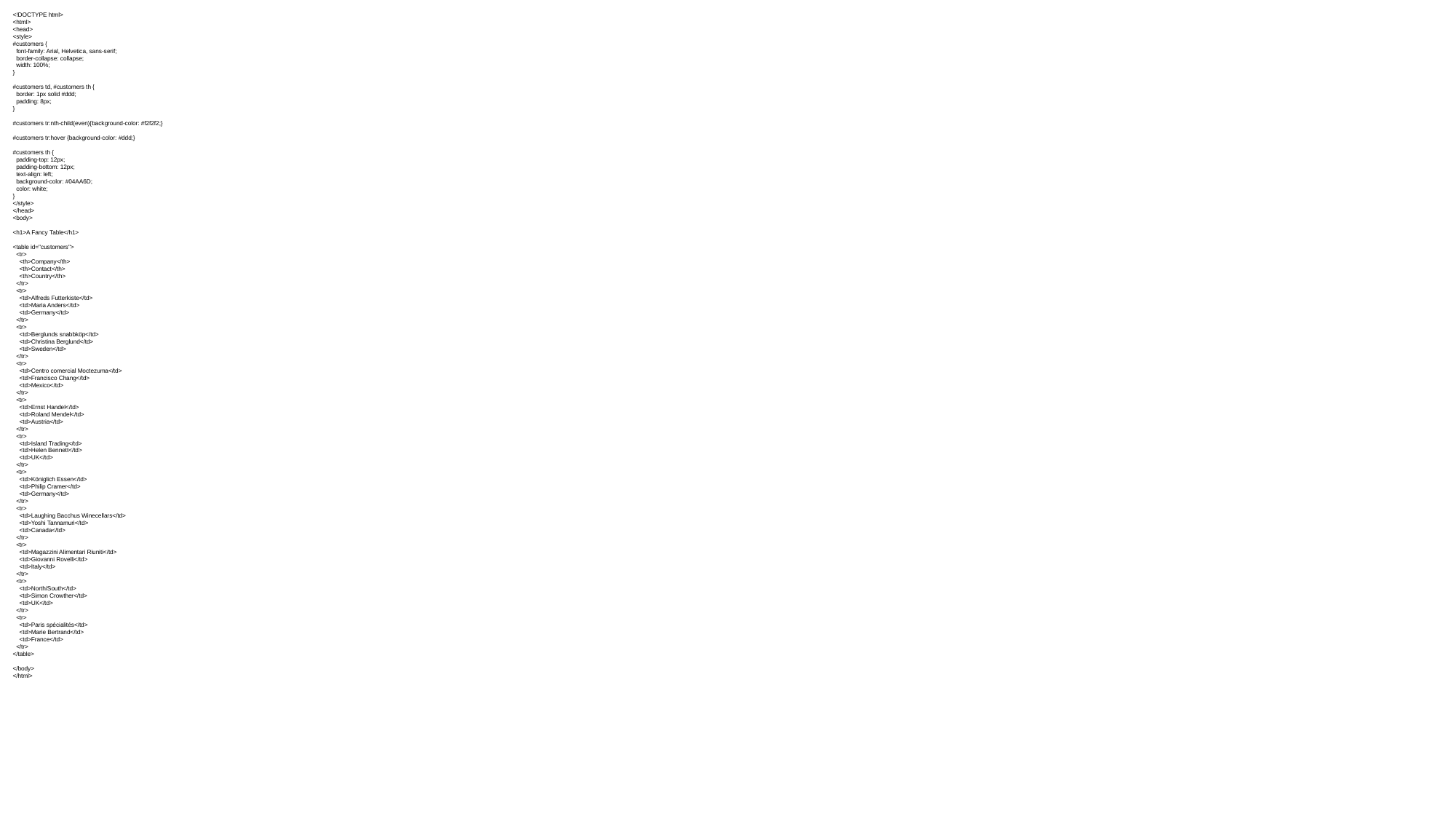

<!DOCTYPE html>
<html>
<head>
<style>
#customers {
  font-family: Arial, Helvetica, sans-serif;
  border-collapse: collapse;
  width: 100%;
}

#customers td, #customers th {
  border: 1px solid #ddd;
  padding: 8px;
}

#customers tr:nth-child(even){background-color: #f2f2f2;}

#customers tr:hover {background-color: #ddd;}

#customers th {
  padding-top: 12px;
  padding-bottom: 12px;
  text-align: left;
  background-color: #04AA6D;
  color: white;
}
</style>
</head>
<body>

<h1>A Fancy Table</h1>

<table id="customers">
  <tr>
    <th>Company</th>
    <th>Contact</th>
    <th>Country</th>
  </tr>
  <tr>
    <td>Alfreds Futterkiste</td>
    <td>Maria Anders</td>
    <td>Germany</td>
  </tr>
  <tr>
    <td>Berglunds snabbköp</td>
    <td>Christina Berglund</td>
    <td>Sweden</td>
  </tr>
  <tr>
    <td>Centro comercial Moctezuma</td>
    <td>Francisco Chang</td>
    <td>Mexico</td>
  </tr>
  <tr>
    <td>Ernst Handel</td>
    <td>Roland Mendel</td>
    <td>Austria</td>
  </tr>
  <tr>
    <td>Island Trading</td>
    <td>Helen Bennett</td>
    <td>UK</td>
  </tr>
  <tr>
    <td>Königlich Essen</td>
    <td>Philip Cramer</td>
    <td>Germany</td>
  </tr>
  <tr>
    <td>Laughing Bacchus Winecellars</td>
    <td>Yoshi Tannamuri</td>
    <td>Canada</td>
  </tr>
  <tr>
    <td>Magazzini Alimentari Riuniti</td>
    <td>Giovanni Rovelli</td>
    <td>Italy</td>
  </tr>
  <tr>
    <td>North/South</td>
    <td>Simon Crowther</td>
    <td>UK</td>
  </tr>
  <tr>
    <td>Paris spécialités</td>
    <td>Marie Bertrand</td>
    <td>France</td>
  </tr>
</table>

</body>
</html>